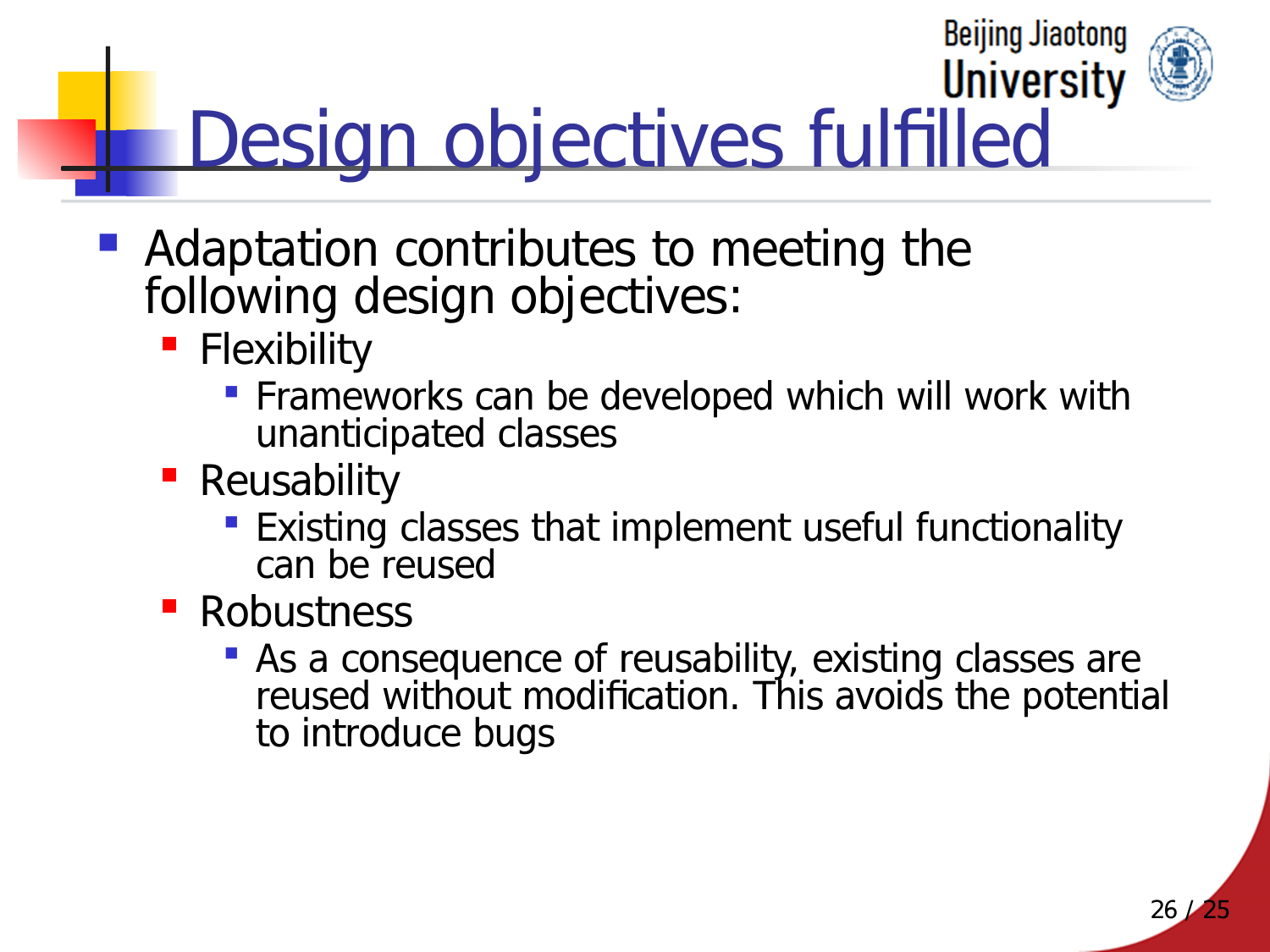

# Design objectives fulfilled
Adaptation contributes to meeting the following design objectives:
Flexibility
Frameworks can be developed which will work with unanticipated classes
Reusability
Existing classes that implement useful functionality can be reused
Robustness
As a consequence of reusability, existing classes are reused without modification. This avoids the potential to introduce bugs
26